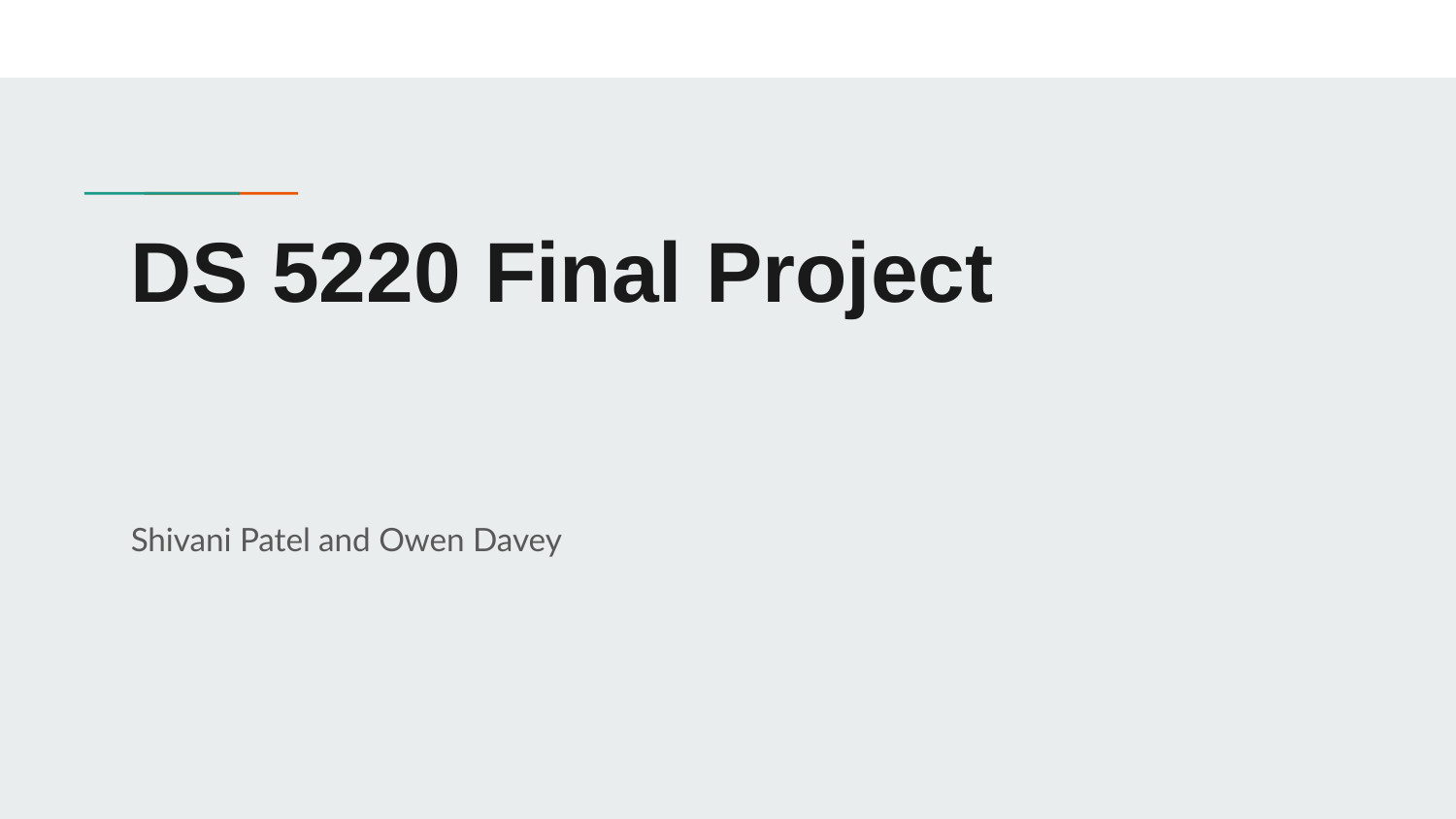

# DS 5220 Final Project
Shivani Patel and Owen Davey